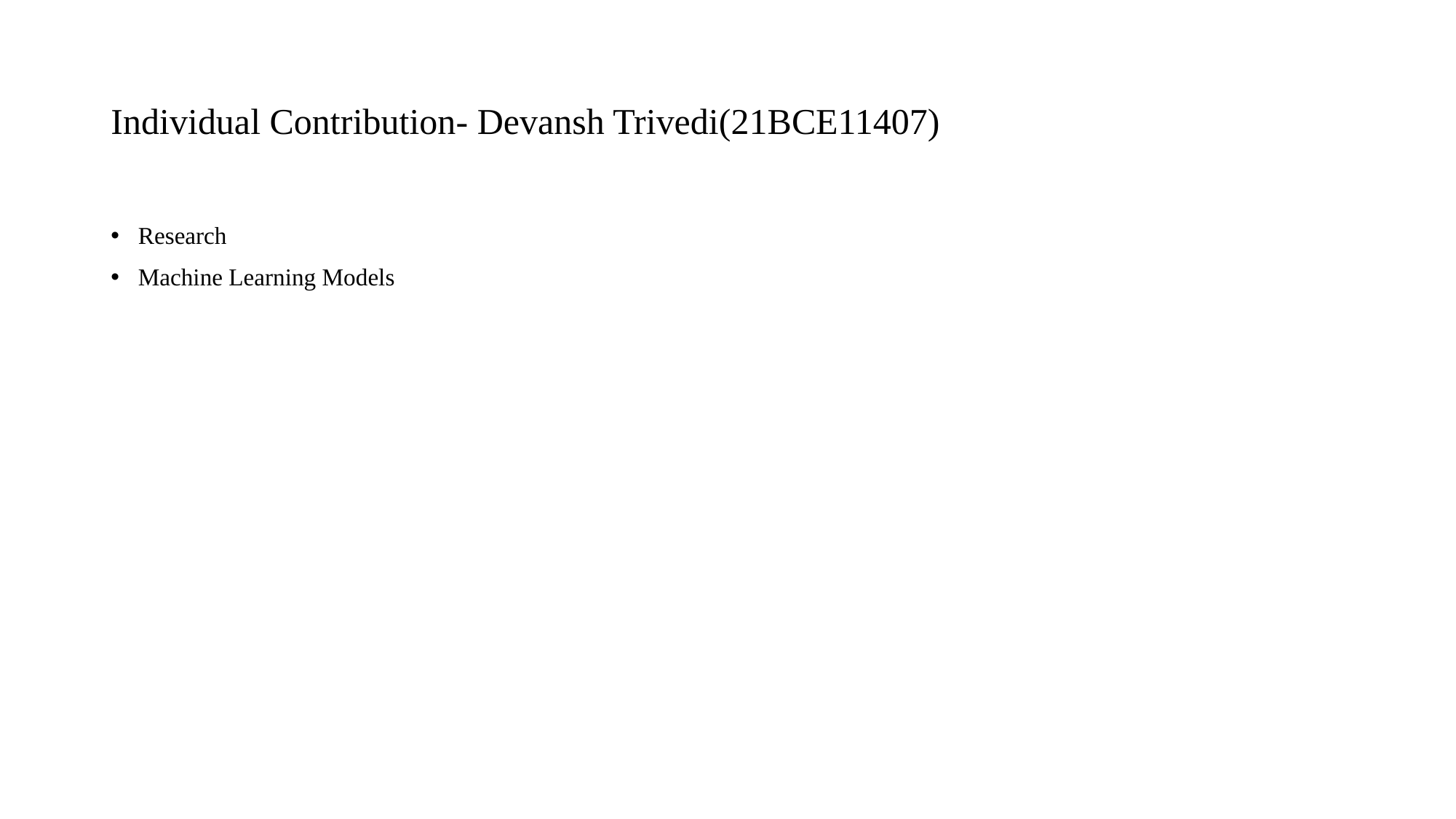

# Individual Contribution- Devansh Trivedi(21BCE11407)
Research
Machine Learning Models